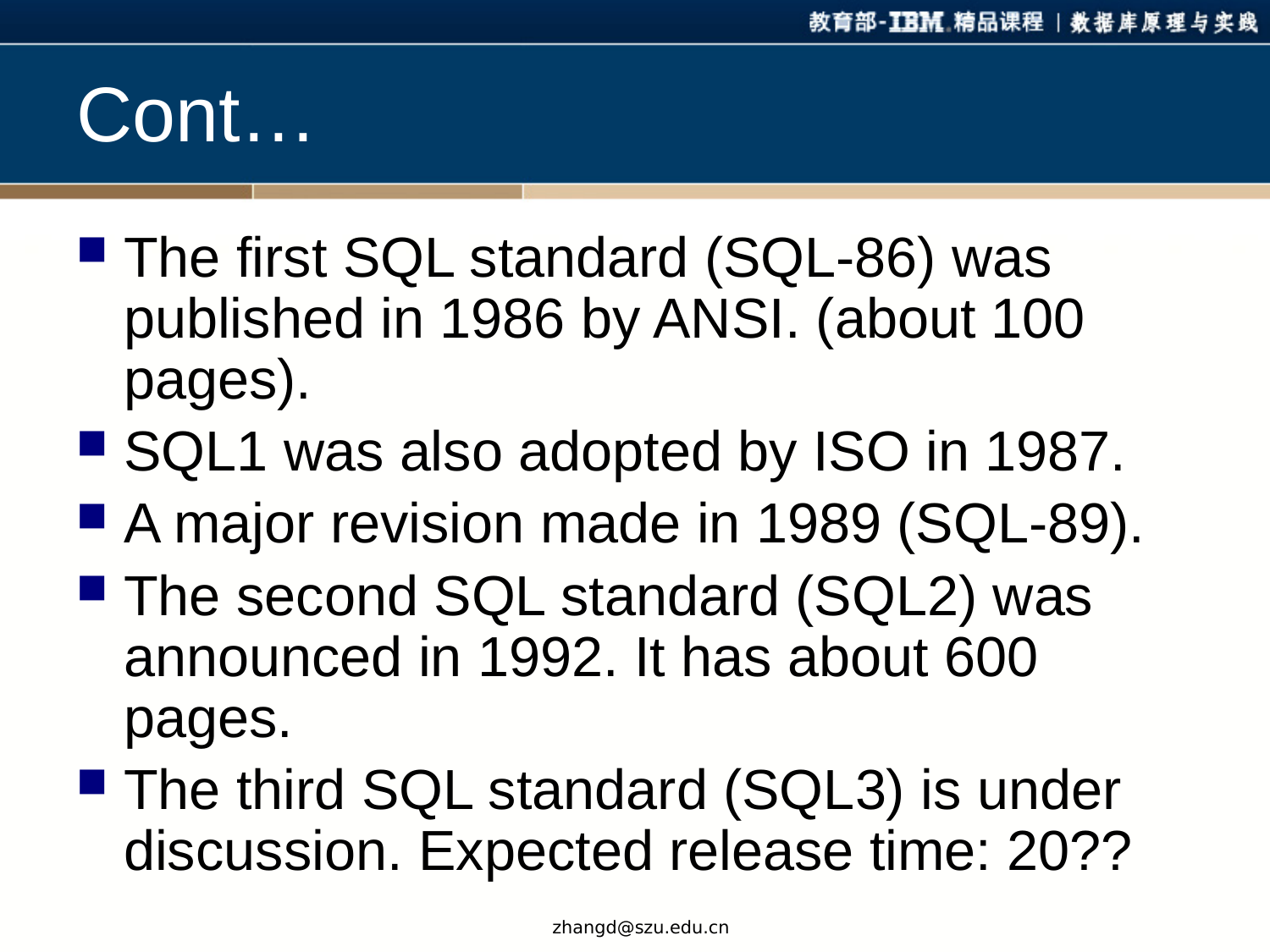

# Cont…
The first SQL standard (SQL-86) was published in 1986 by ANSI. (about 100 pages).
SQL1 was also adopted by ISO in 1987.
A major revision made in 1989 (SQL-89).
The second SQL standard (SQL2) was announced in 1992. It has about 600 pages.
The third SQL standard (SQL3) is under discussion. Expected release time: 20??